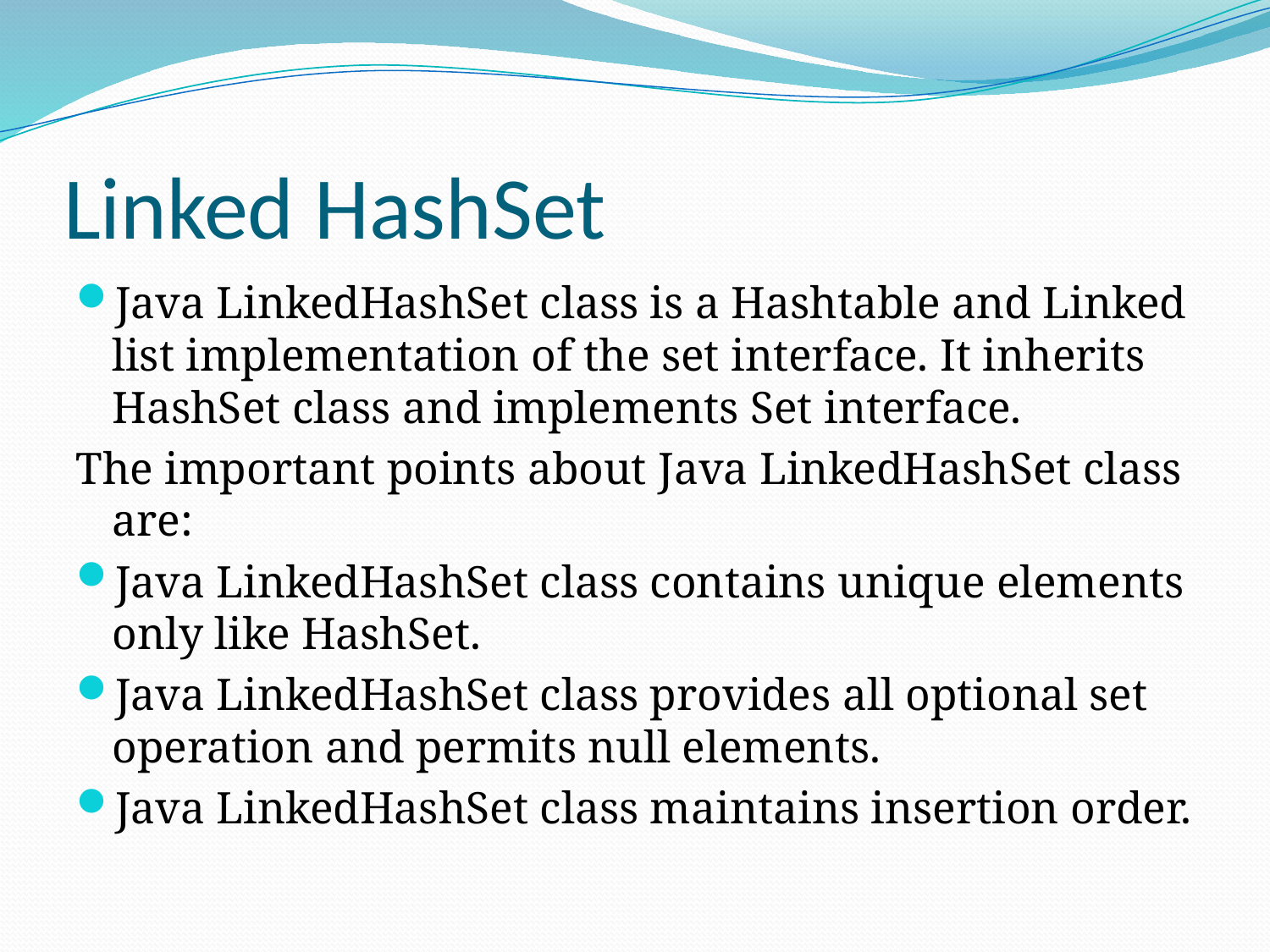

# Linked HashSet
Java LinkedHashSet class is a Hashtable and Linked list implementation of the set interface. It inherits HashSet class and implements Set interface.
The important points about Java LinkedHashSet class are:
Java LinkedHashSet class contains unique elements only like HashSet.
Java LinkedHashSet class provides all optional set operation and permits null elements.
Java LinkedHashSet class maintains insertion order.